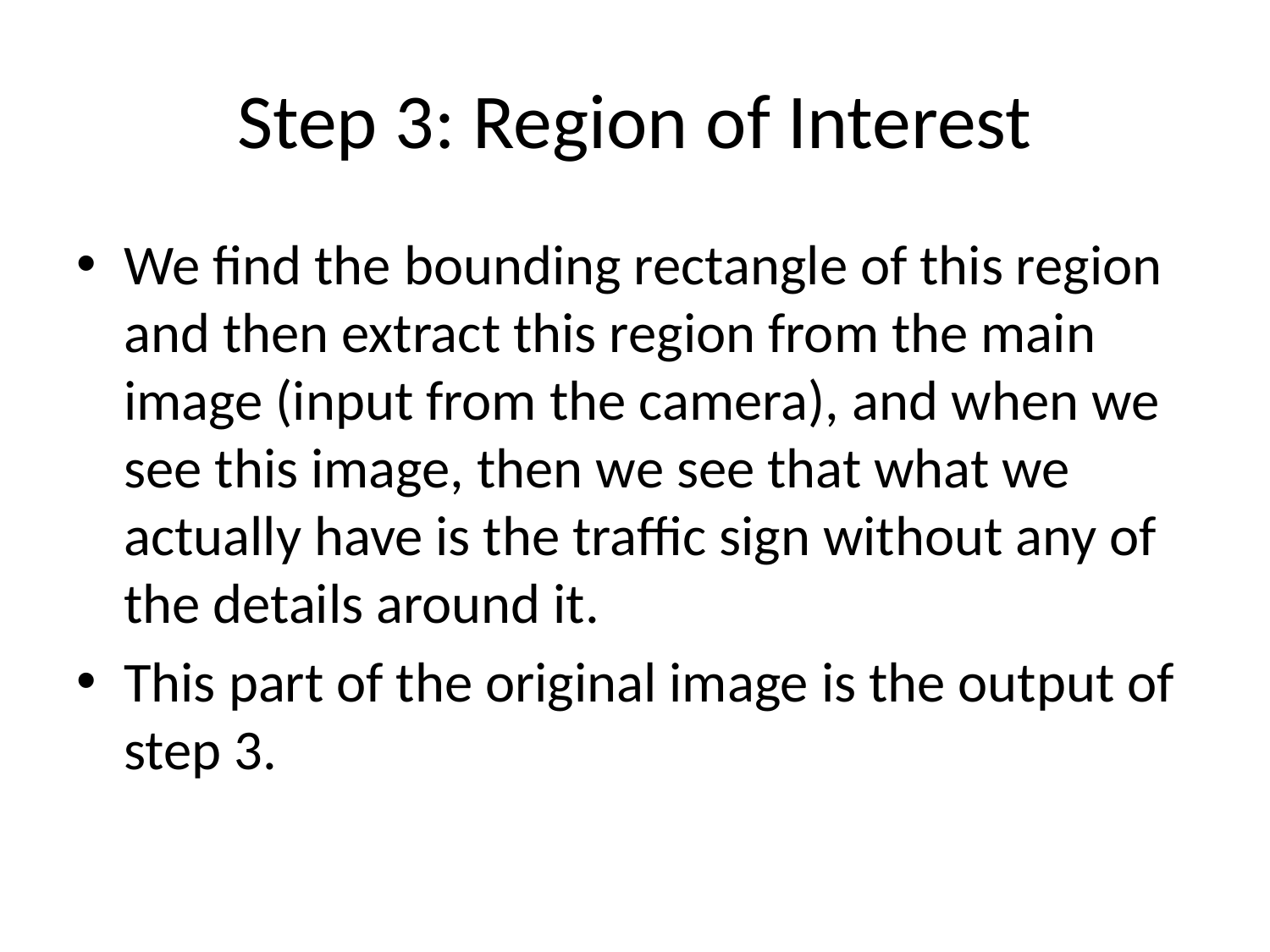

# Step 3: Region of Interest
We find the bounding rectangle of this region and then extract this region from the main image (input from the camera), and when we see this image, then we see that what we actually have is the traffic sign without any of the details around it.
This part of the original image is the output of step 3.